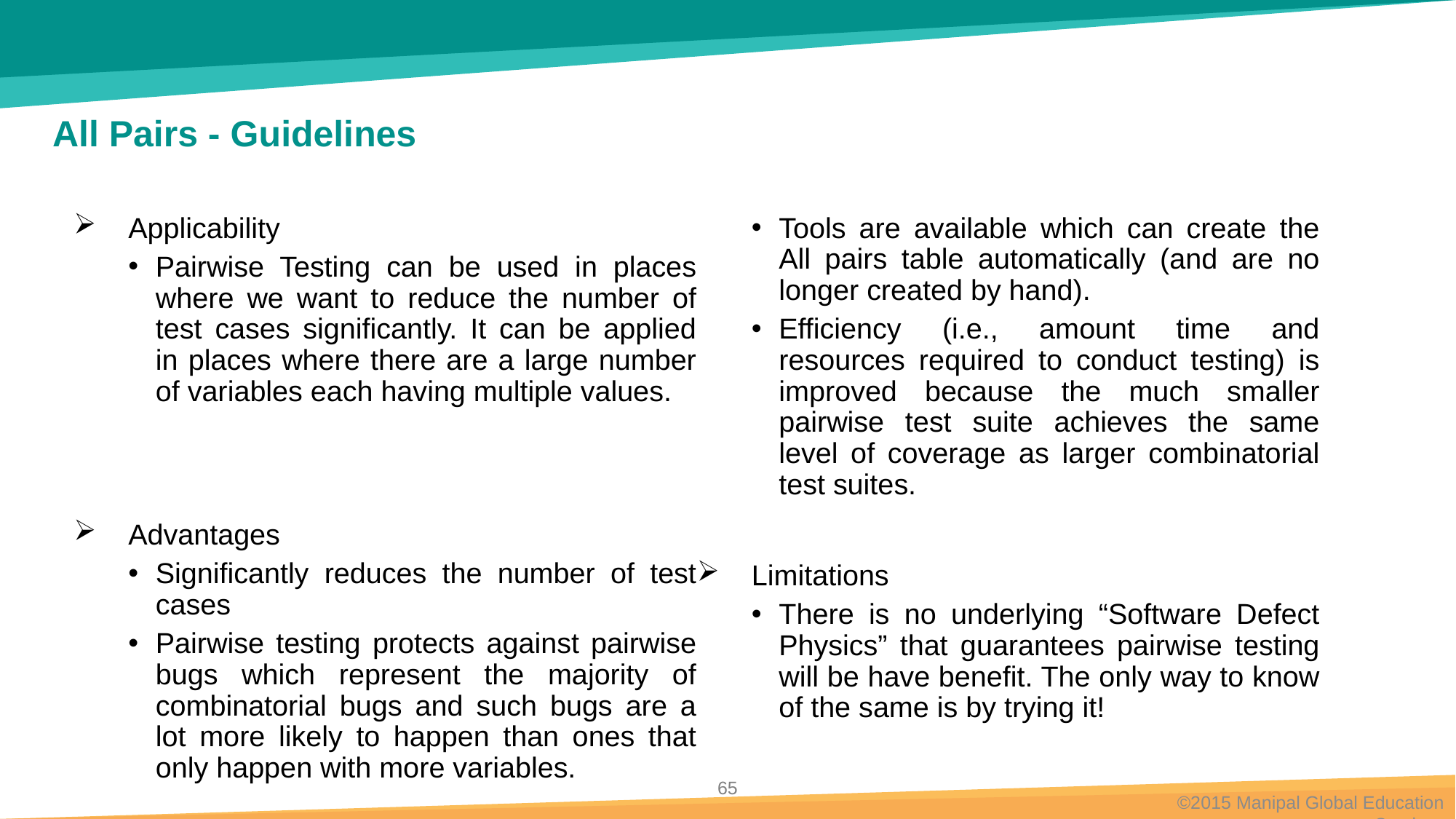

# All Pairs - Guidelines
Applicability
Pairwise Testing can be used in places where we want to reduce the number of test cases significantly. It can be applied in places where there are a large number of variables each having multiple values.

Advantages
Significantly reduces the number of test cases
Pairwise testing protects against pairwise bugs which represent the majority of combinatorial bugs and such bugs are a lot more likely to happen than ones that only happen with more variables.
Tools are available which can create the All pairs table automatically (and are no longer created by hand).
Efficiency (i.e., amount time and resources required to conduct testing) is improved because the much smaller pairwise test suite achieves the same level of coverage as larger combinatorial test suites.

Limitations
There is no underlying “Software Defect Physics” that guarantees pairwise testing will be have benefit. The only way to know of the same is by trying it!